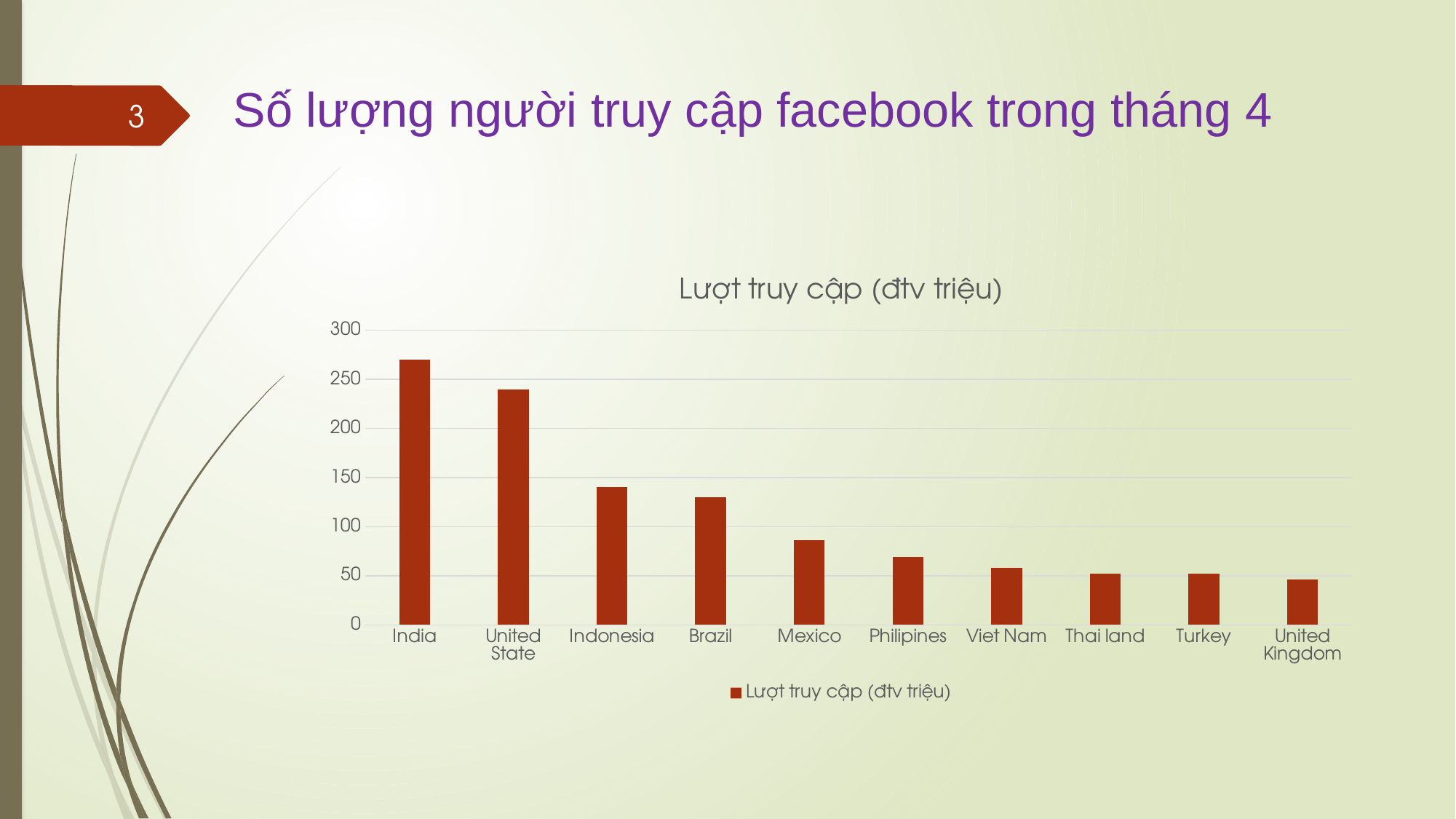

# Số lượng người truy cập facebook trong tháng 4
3

### Chart:

| Category | Lượt truy cập (đtv triệu) |
|---|---|
| India | 270.0 |
| United State | 240.0 |
| Indonesia | 140.0 |
| Brazil | 130.0 |
| Mexico | 86.0 |
| Philipines | 69.0 |
| Viet Nam | 58.0 |
| Thai land | 52.0 |
| Turkey | 52.0 |
| United Kingdom | 46.0 |